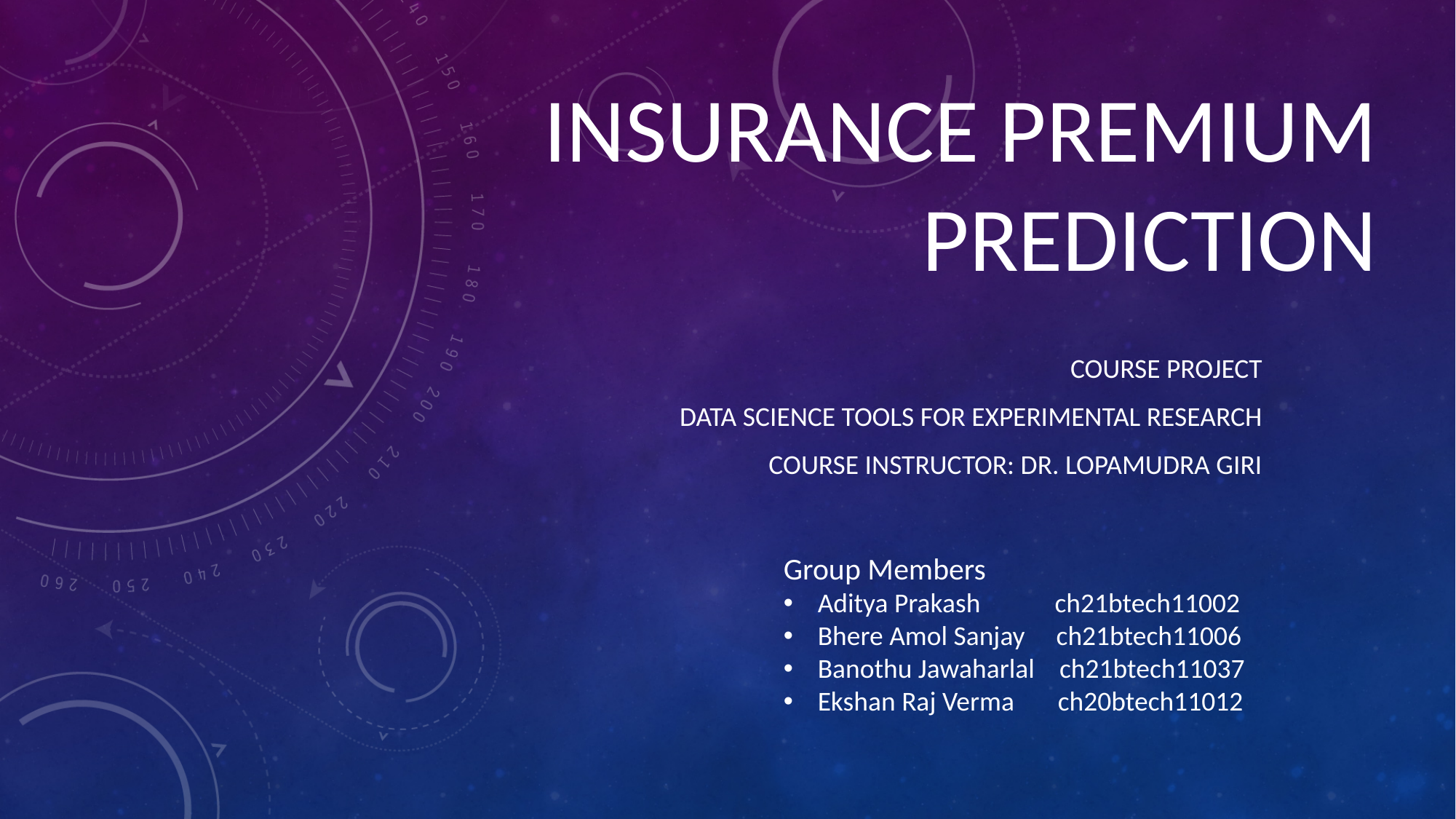

# Insurance Premium Prediction
Course Project
Data Science Tools for Experimental Research
Course Instructor: Dr. Lopamudra giri
Group Members
Aditya Prakash            ch21btech11002
Bhere Amol Sanjay     ch21btech11006
Banothu Jawaharlal    ch21btech11037
Ekshan Raj Verma       ch20btech11012